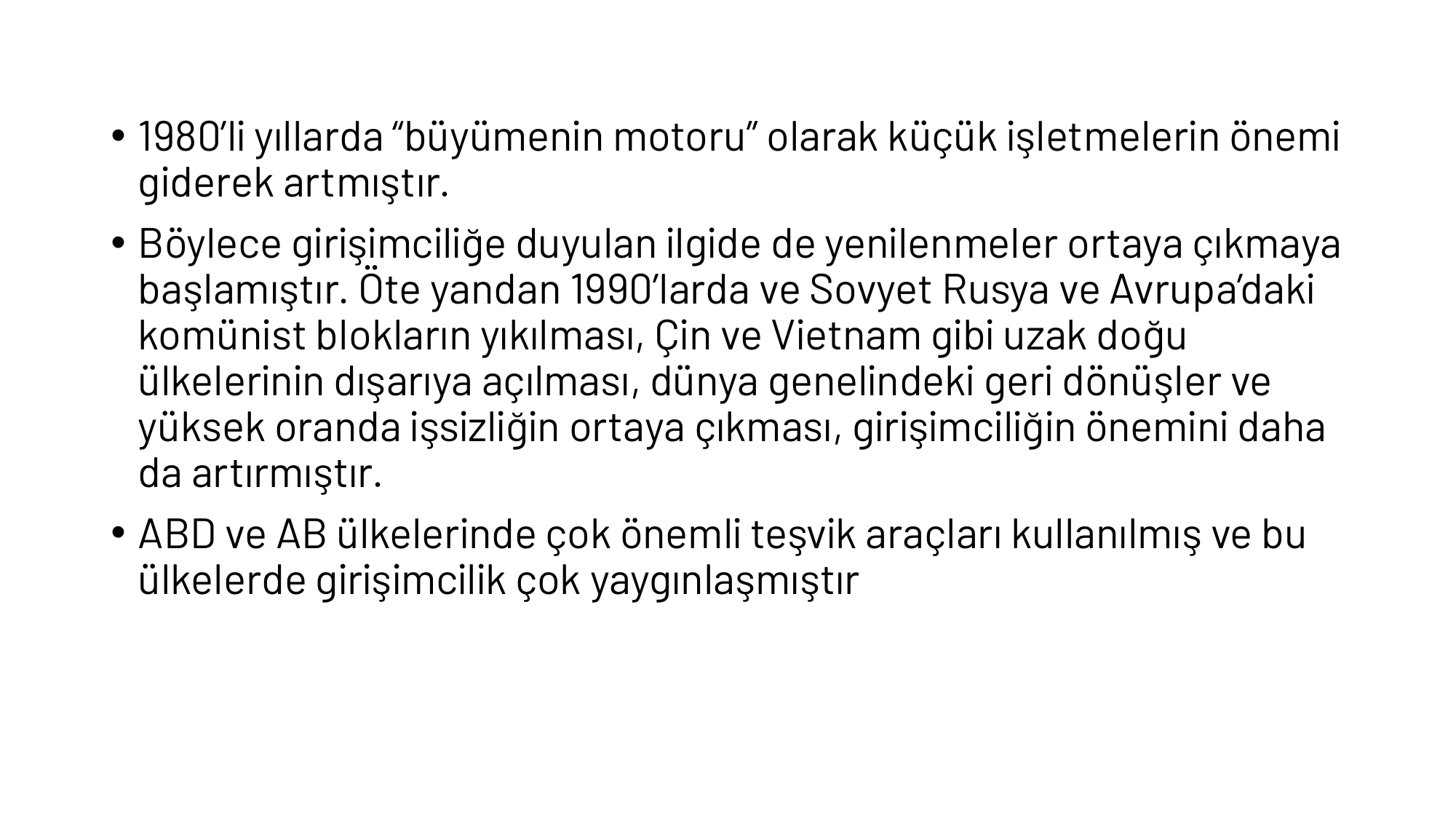

1980’li yıllarda “büyümenin motoru” olarak küçük işletmelerin önemi giderek artmıştır.
Böylece girişimciliğe duyulan ilgide de yenilenmeler ortaya çıkmaya başlamıştır. Öte yandan 1990’larda ve Sovyet Rusya ve Avrupa’daki komünist blokların yıkılması, Çin ve Vietnam gibi uzak doğu ülkelerinin dışarıya açılması, dünya genelindeki geri dönüşler ve yüksek oranda işsizliğin ortaya çıkması, girişimciliğin önemini daha da artırmıştır.
ABD ve AB ülkelerinde çok önemli teşvik araçları kullanılmış ve bu ülkelerde girişimcilik çok yaygınlaşmıştır